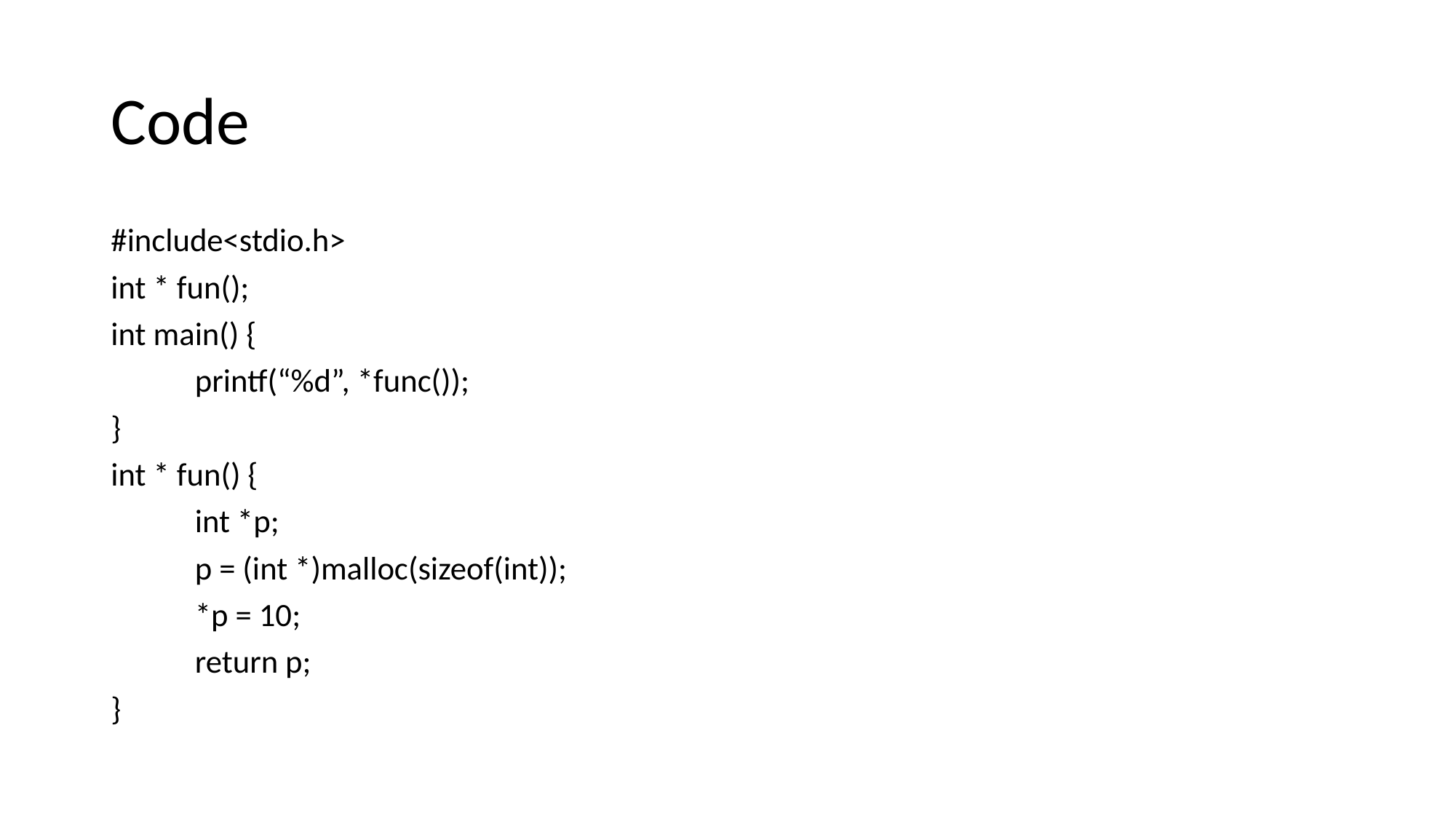

# Code
#include<stdio.h>
int * fun();
int main() {
	printf(“%d”, *func());
}
int * fun() {
	int *p;
	p = (int *)malloc(sizeof(int));
	*p = 10;
	return p;
}